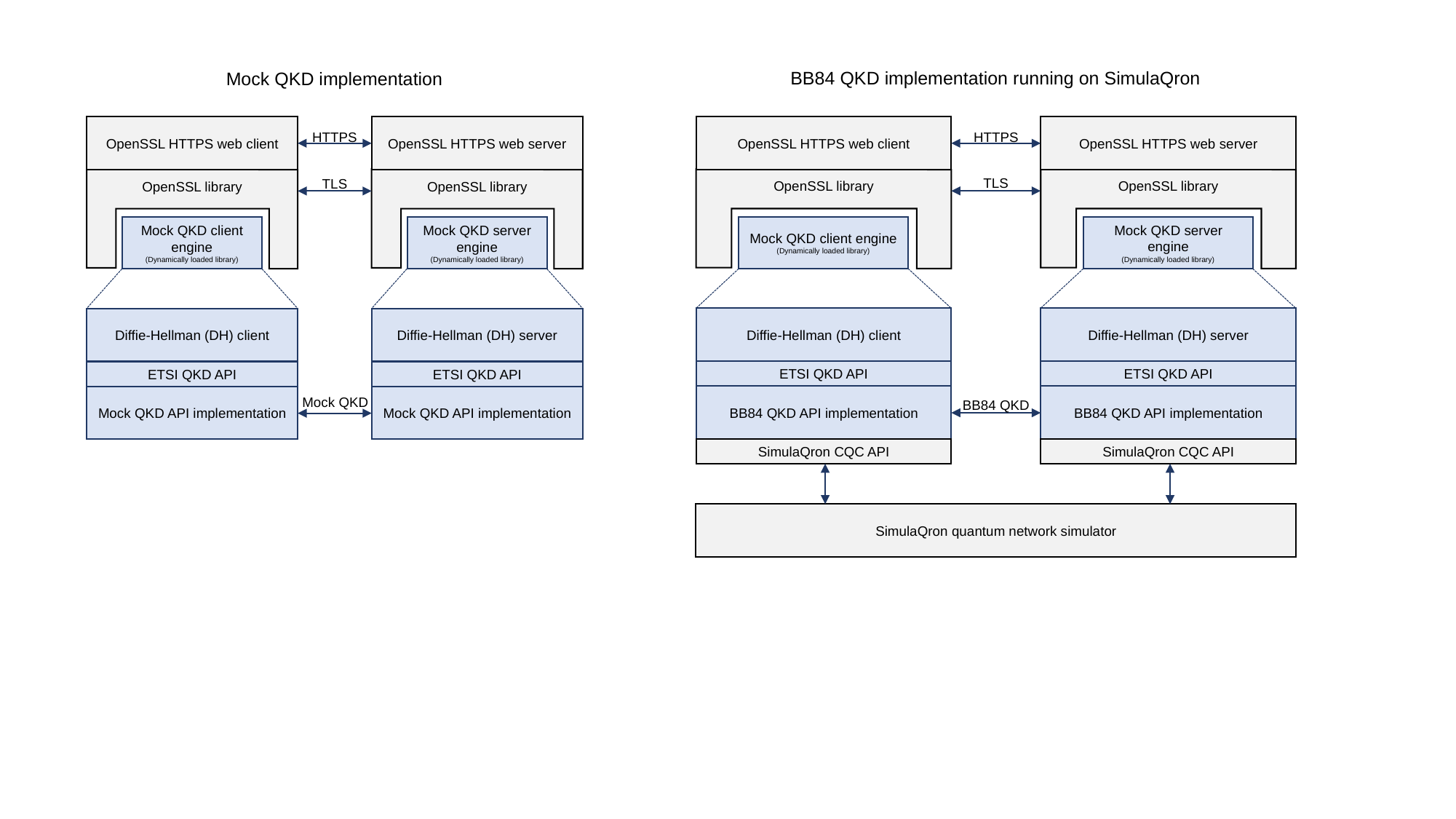

BB84 QKD implementation running on SimulaQron
Mock QKD implementation
OpenSSL HTTPS web client
OpenSSL HTTPS web server
HTTPS
OpenSSL library

OpenSSL library

TLS
Mock QKD client engine
(Dynamically loaded library)
Mock QKD server engine
(Dynamically loaded library)
Diffie-Hellman (DH) client
Diffie-Hellman (DH) server
ETSI QKD API
ETSI QKD API
Mock QKD API implementation
Mock QKD API implementation
Mock QKD
OpenSSL HTTPS web client
OpenSSL HTTPS web server
HTTPS
OpenSSL library

OpenSSL library

TLS
Mock QKD client engine
(Dynamically loaded library)
Mock QKD server engine
(Dynamically loaded library)
Diffie-Hellman (DH) client
Diffie-Hellman (DH) server
ETSI QKD API
ETSI QKD API
BB84 QKD API implementation
BB84 QKD API implementation
BB84 QKD
SimulaQron CQC API
SimulaQron CQC API
SimulaQron quantum network simulator